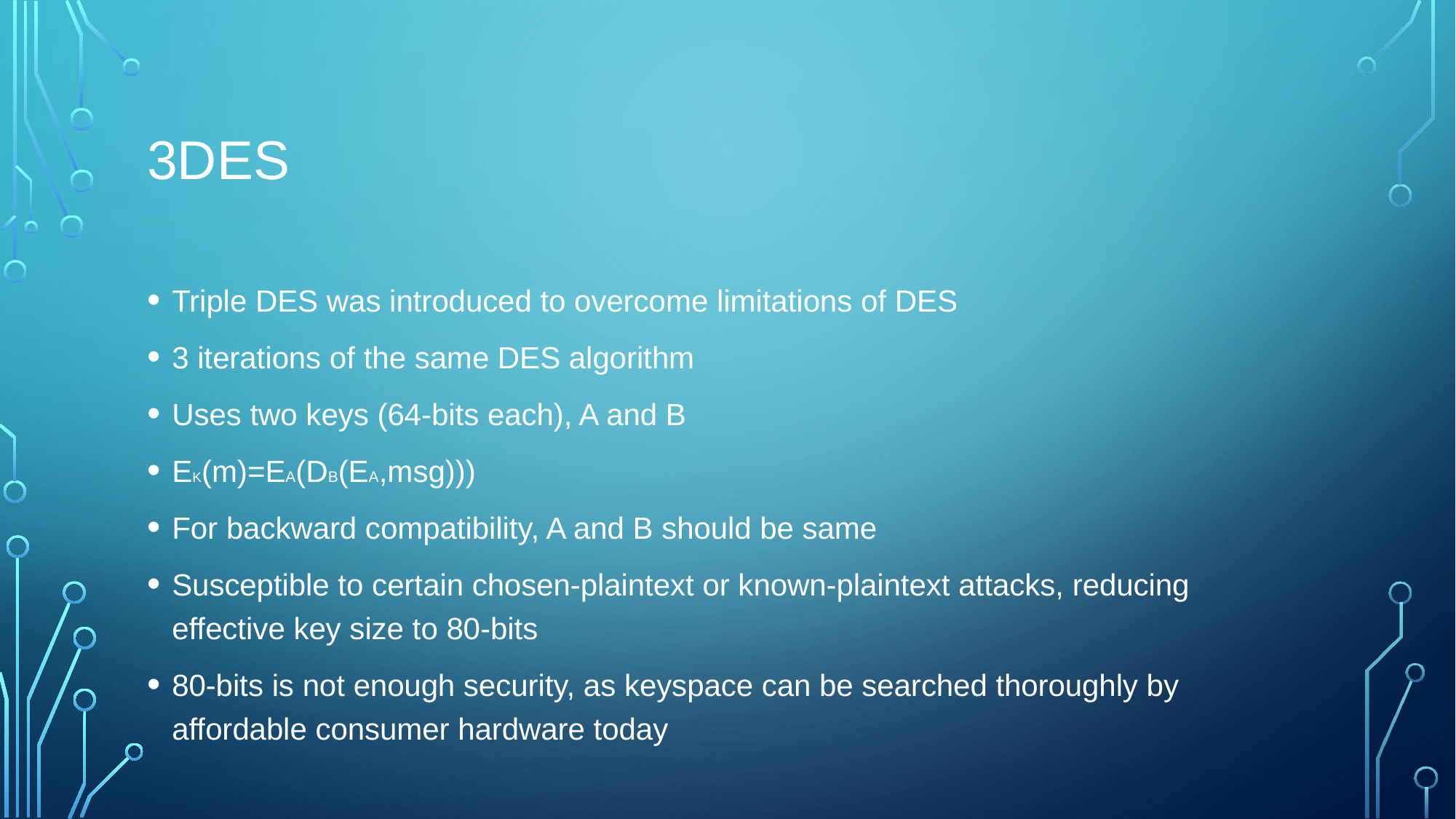

# 3DES
Triple DES was introduced to overcome limitations of DES
3 iterations of the same DES algorithm
Uses two keys (64-bits each), A and B
EK(m)=EA(DB(EA,msg)))
For backward compatibility, A and B should be same
Susceptible to certain chosen-plaintext or known-plaintext attacks, reducing effective key size to 80-bits
80-bits is not enough security, as keyspace can be searched thoroughly by affordable consumer hardware today